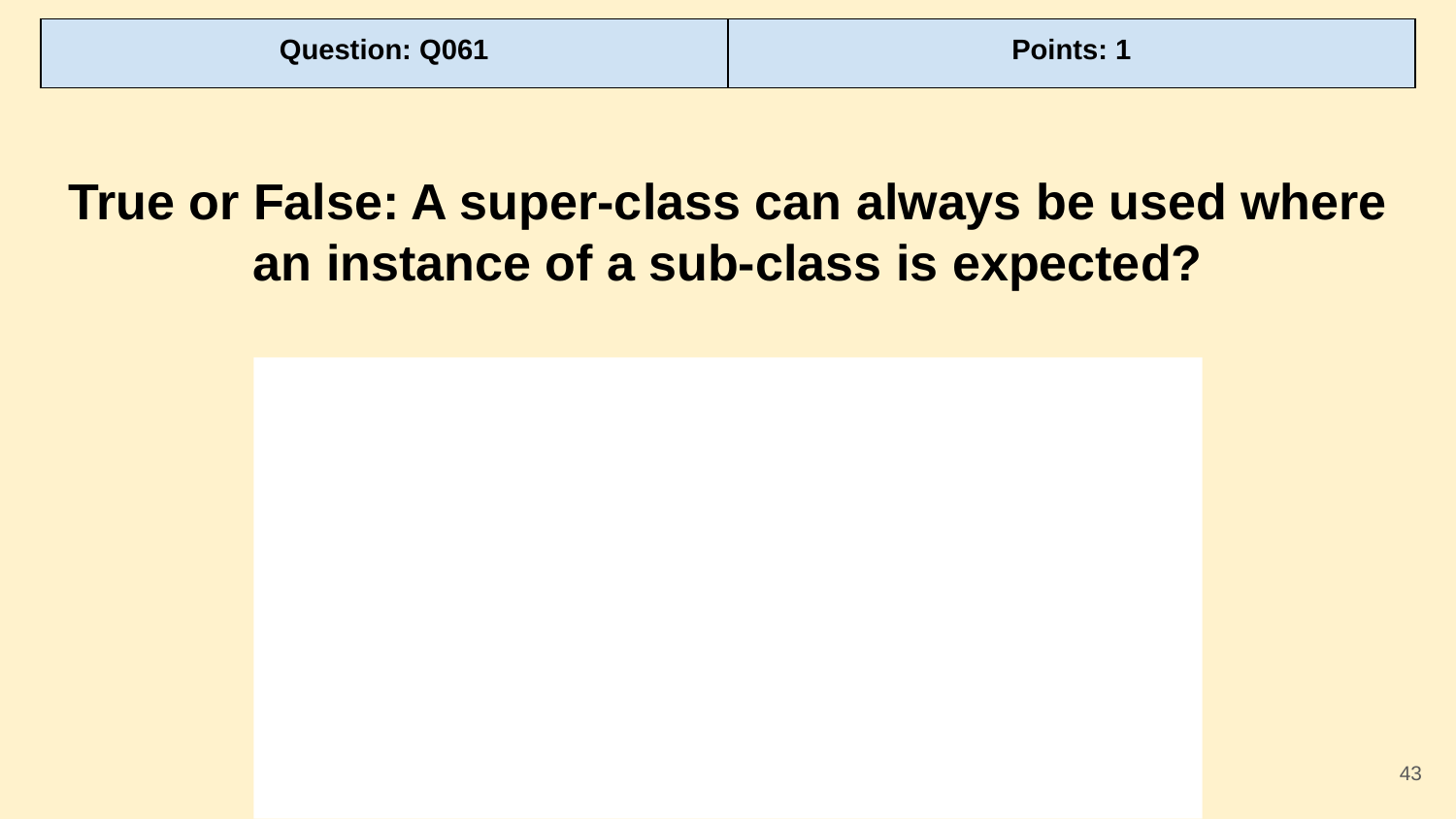

| Question: Q061 | Points: 1 |
| --- | --- |
True or False: A super-class can always be used where an instance of a sub-class is expected?

43